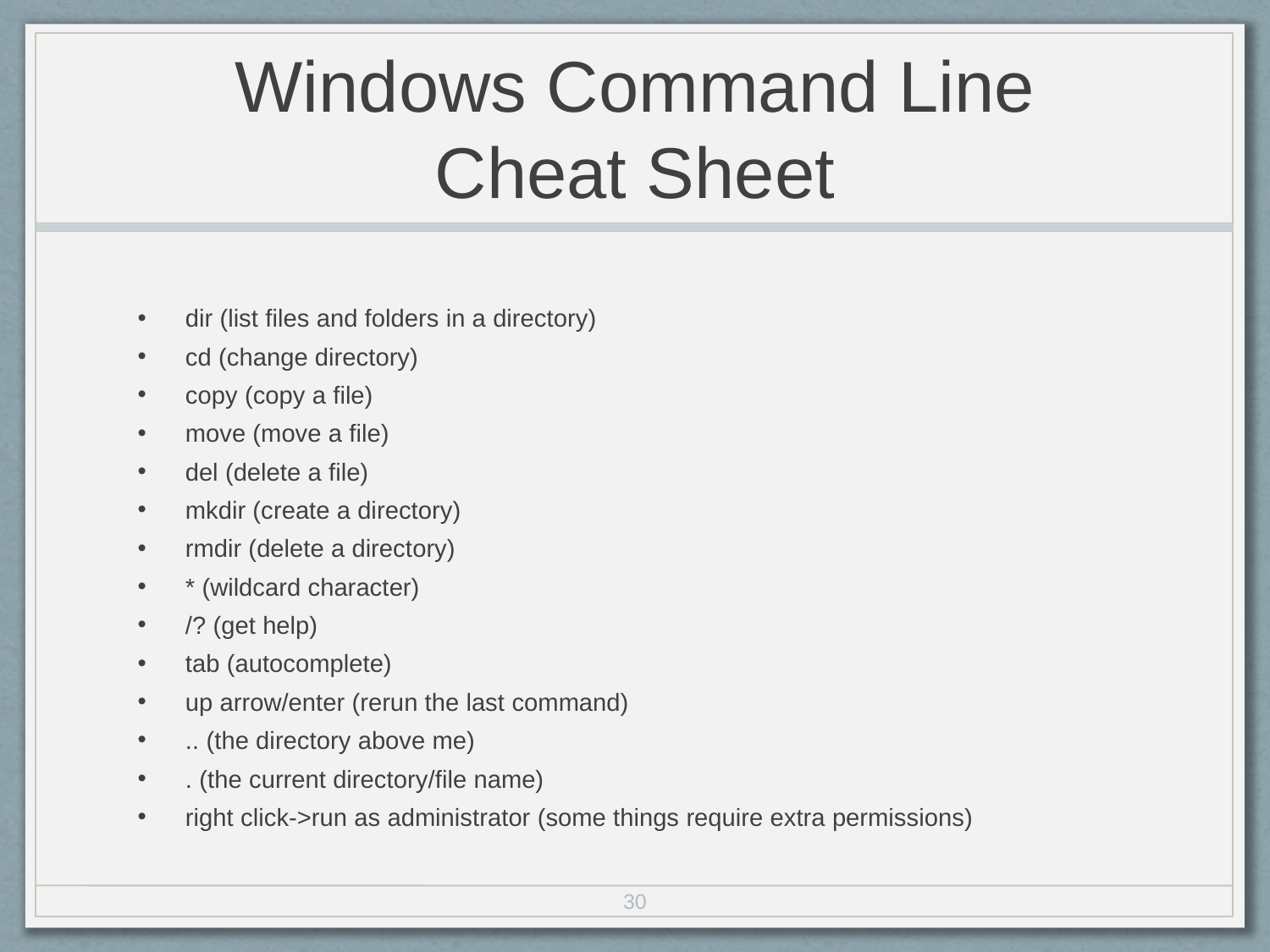

# Windows Command Line Cheat Sheet
dir (list files and folders in a directory)
cd (change directory)
copy (copy a file)
move (move a file)
del (delete a file)
mkdir (create a directory)
rmdir (delete a directory)
* (wildcard character)
/? (get help)
tab (autocomplete)
up arrow/enter (rerun the last command)
.. (the directory above me)
. (the current directory/file name)
right click->run as administrator (some things require extra permissions)

30